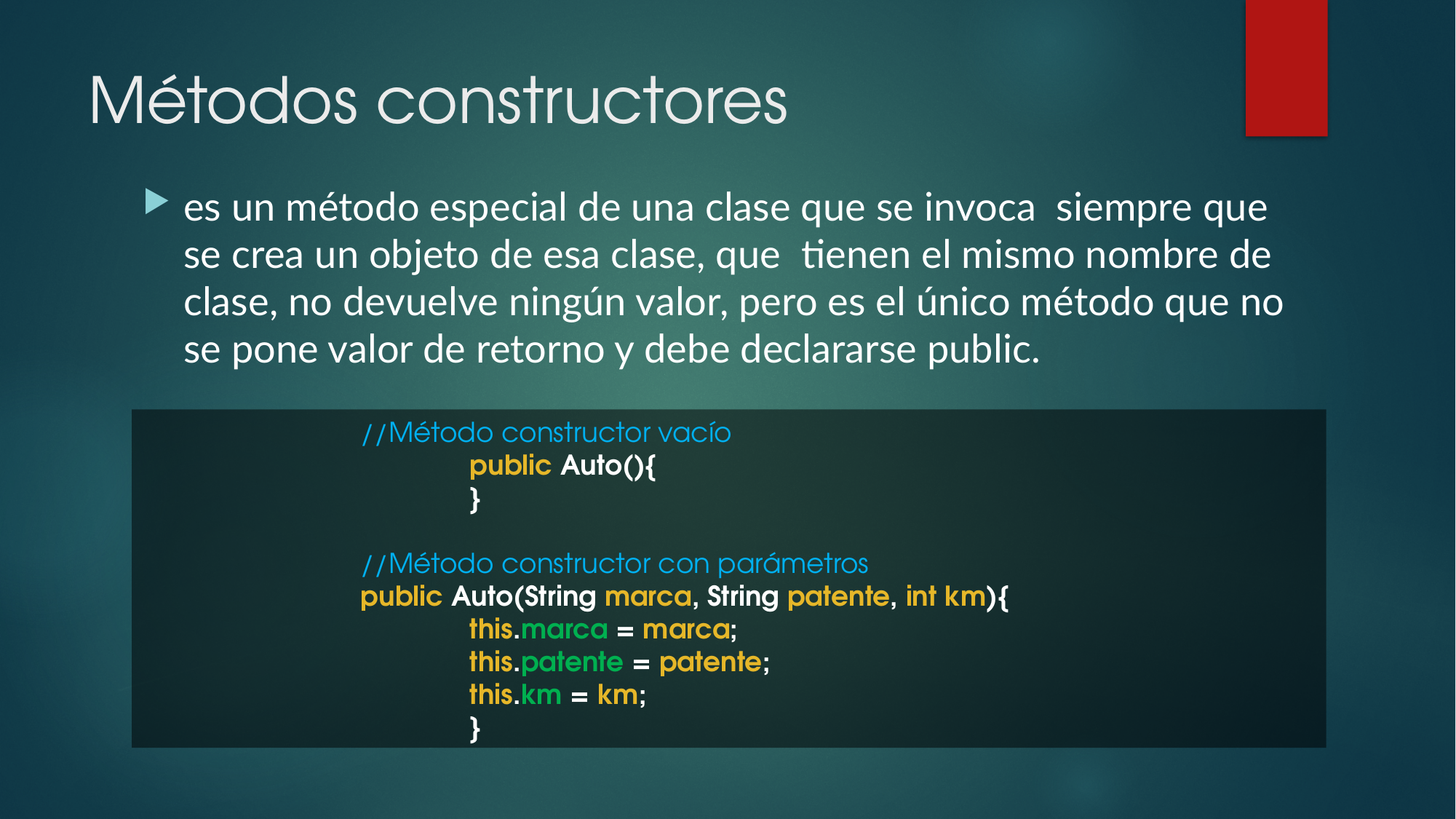

# Métodos constructores
es un método especial de una clase que se invoca  siempre que se crea un objeto de esa clase, que  tienen el mismo nombre de clase, no devuelve ningún valor, pero es el único método que no se pone valor de retorno y debe declararse public.

		//Método constructor vacío
			public Auto(){
			}

		//Método constructor con parámetros
		public Auto(String marca, String patente, int km){
			this.marca = marca;
			this.patente = patente;
			this.km = km;
			}